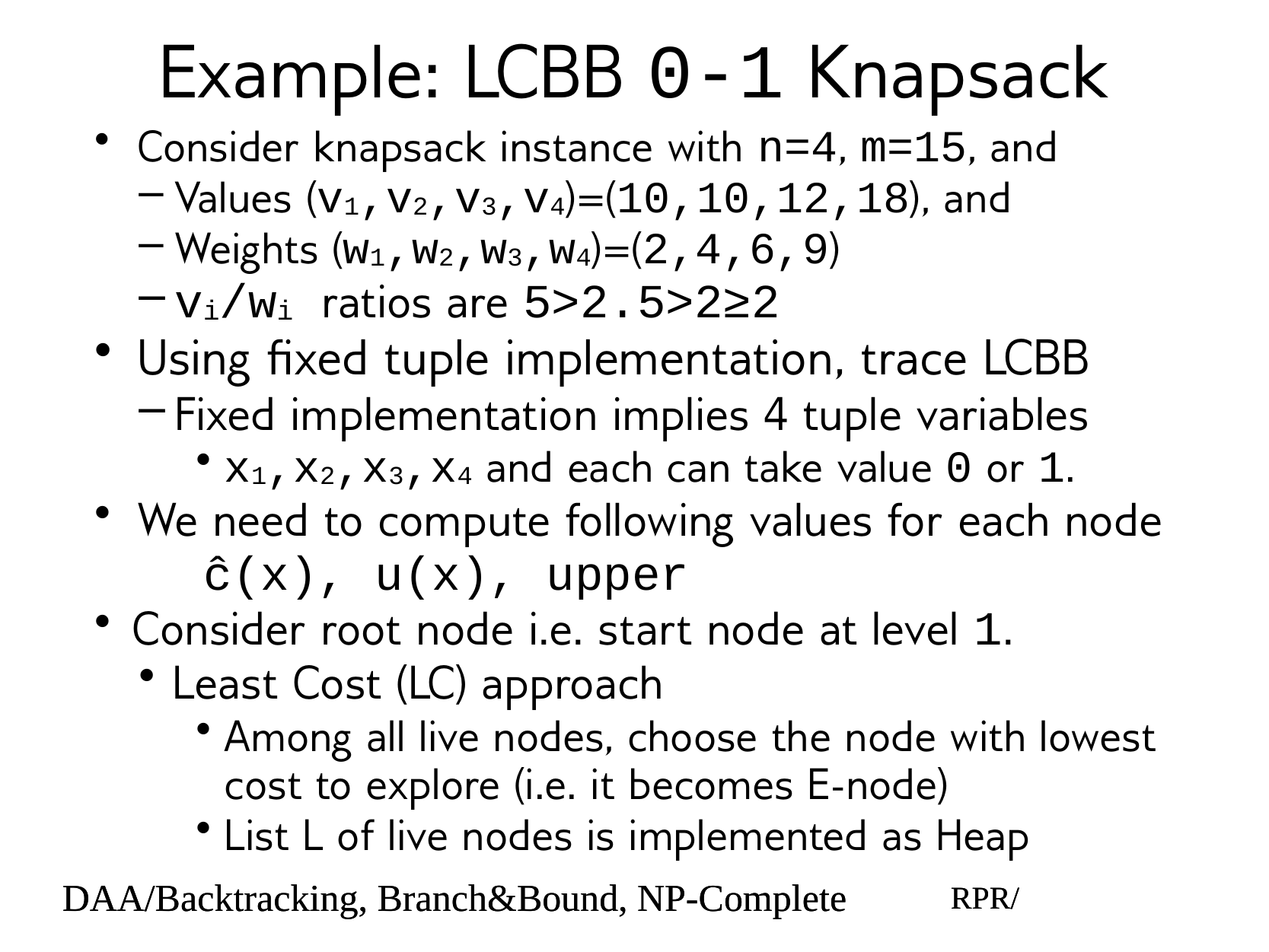

# Example: LCBB 0-1 Knapsack
Consider knapsack instance with n=4, m=15, and
Values (v1,v2,v3,v4)=(10,10,12,18), and
Weights (w1,w2,w3,w4)=(2,4,6,9)
vi/wi ratios are 5>2.5>2≥2
Using fixed tuple implementation, trace LCBB
Fixed implementation implies 4 tuple variables
x1,x2,x3,x4 and each can take value 0 or 1.
We need to compute following values for each node
ĉ(x), u(x), upper
Consider root node i.e. start node at level 1.
Least Cost (LC) approach
Among all live nodes, choose the node with lowest cost to explore (i.e. it becomes E-node)
List L of live nodes is implemented as Heap
DAA/Backtracking, Branch&Bound, NP-Complete
RPR/
12